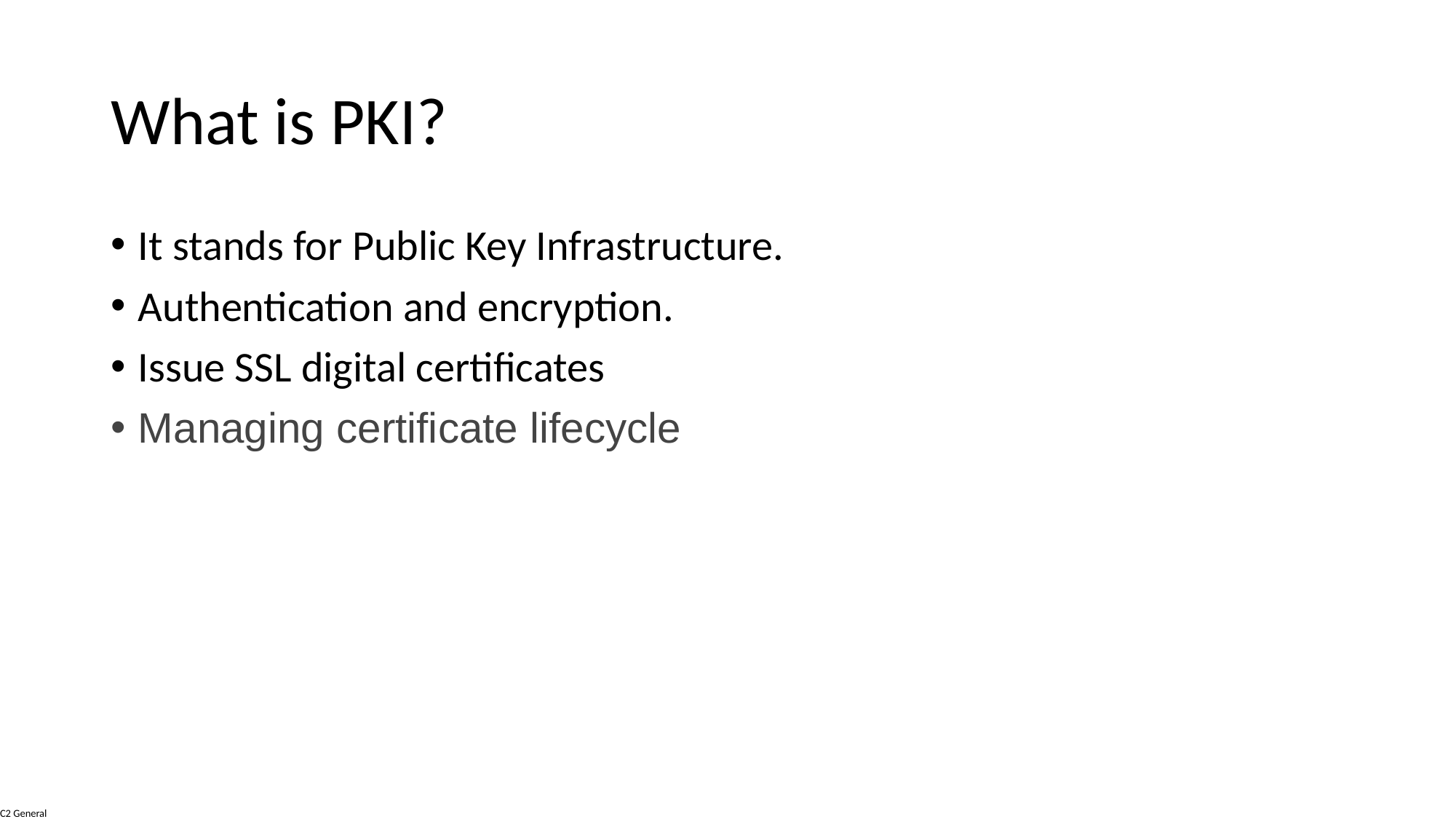

# What is PKI?
It stands for Public Key Infrastructure.
Authentication and encryption.
Issue SSL digital certificates
Managing certificate lifecycle